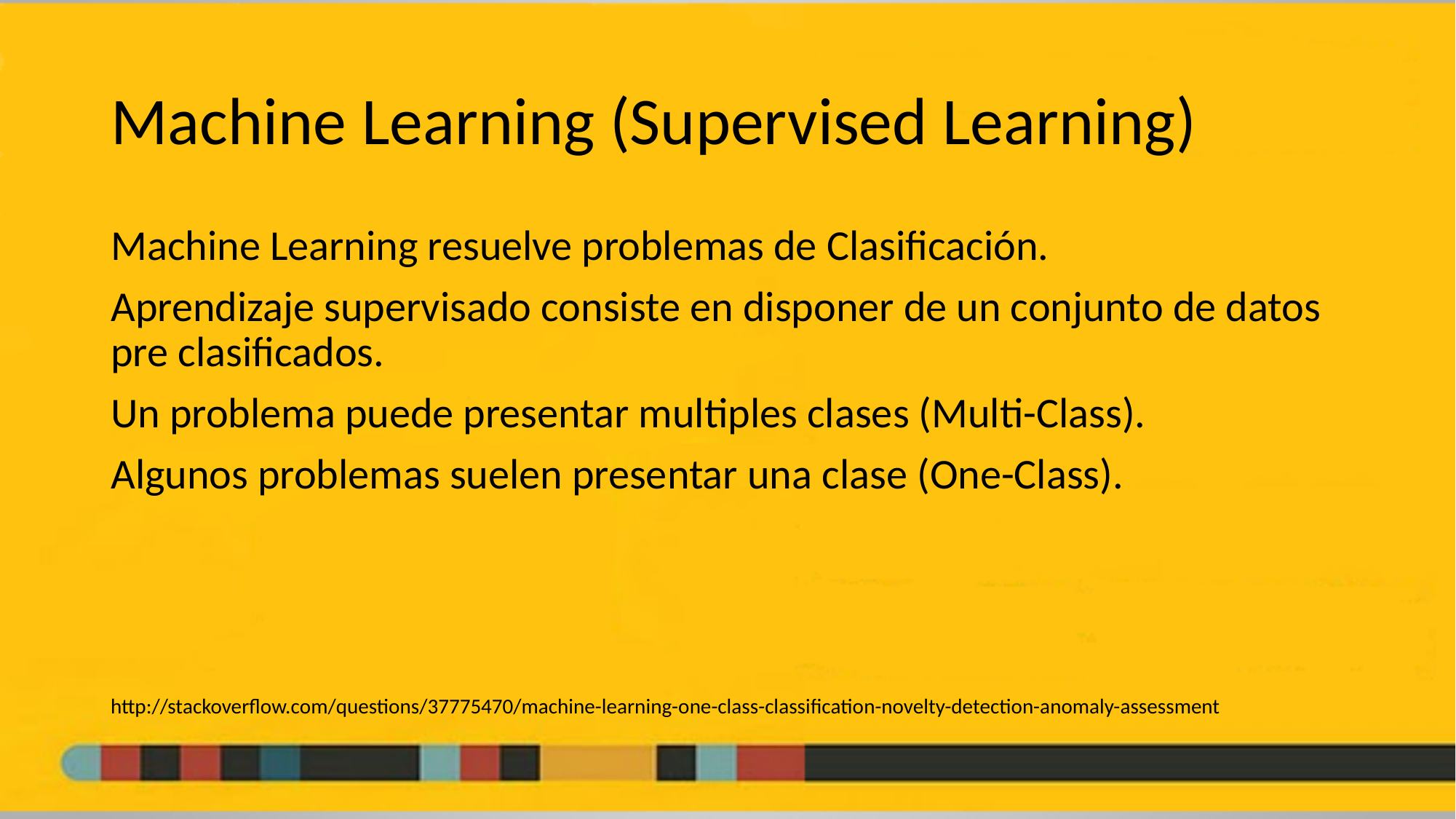

# Machine Learning (Supervised Learning)
Machine Learning resuelve problemas de Clasificación.
Aprendizaje supervisado consiste en disponer de un conjunto de datos pre clasificados.
Un problema puede presentar multiples clases (Multi-Class).
Algunos problemas suelen presentar una clase (One-Class).
http://stackoverflow.com/questions/37775470/machine-learning-one-class-classification-novelty-detection-anomaly-assessment